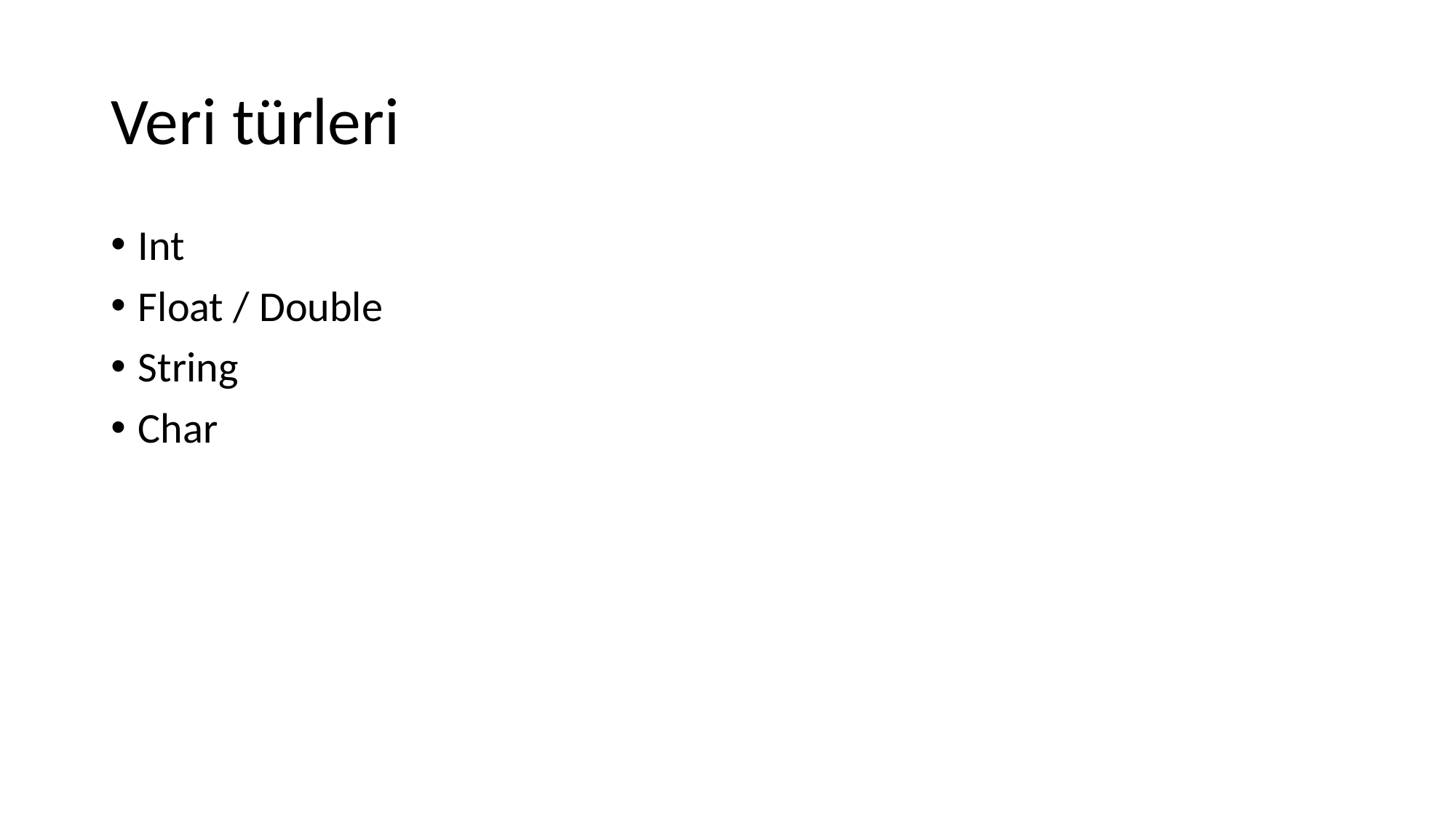

# Veri türleri
Int
Float / Double
String
Char